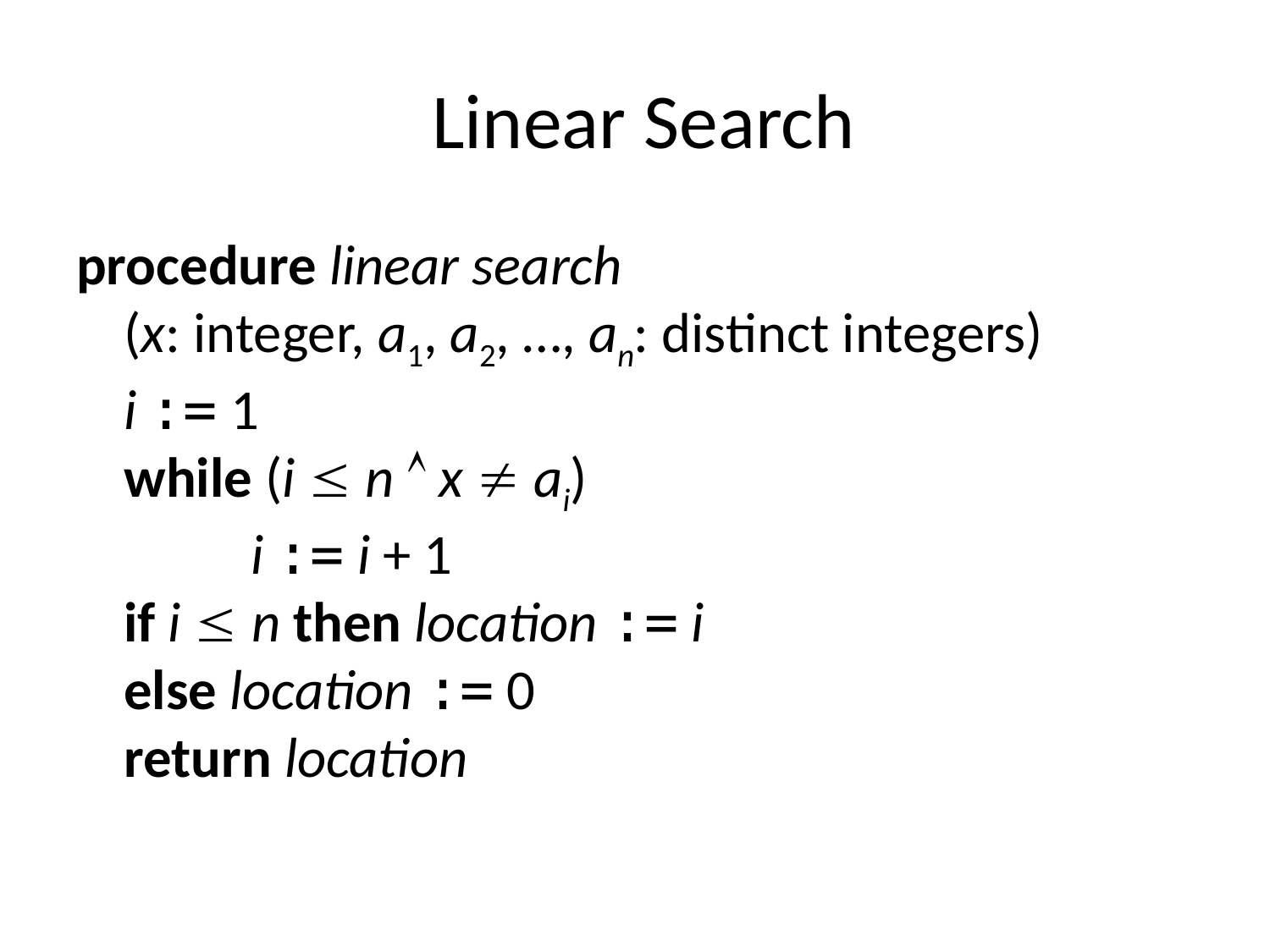

# Linear Search
procedure linear search
(x: integer, a1, a2, …, an: distinct integers)
i := 1
while (i ≤ n ∧ x ≠ ai)
	i := i + 1
if i ≤ n then location := i
else location := 0
return location